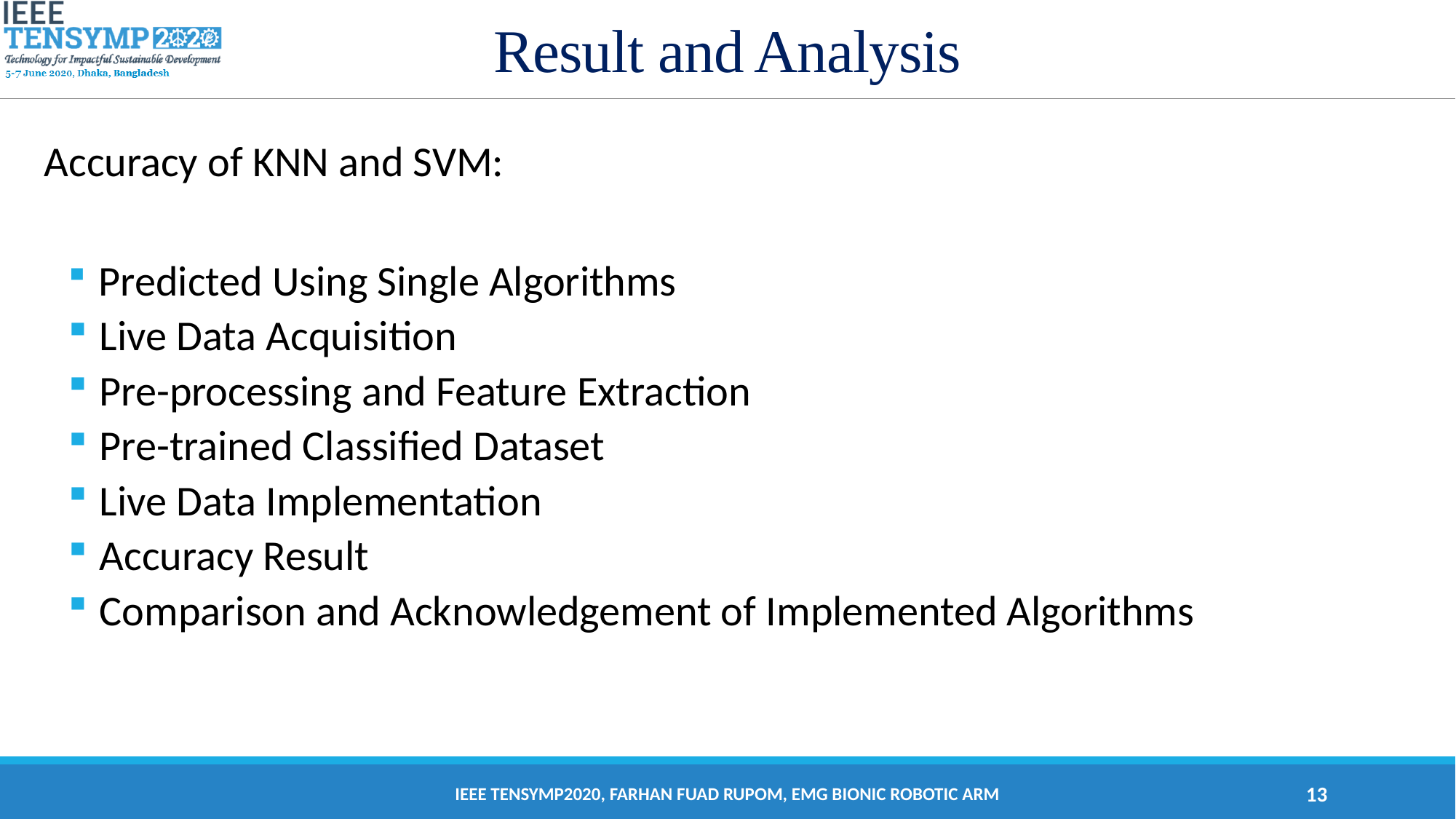

# Result and Analysis
Accuracy of KNN and SVM:

 Predicted Using Single Algorithms
 Live Data Acquisition
 Pre-processing and Feature Extraction
 Pre-trained Classified Dataset
 Live Data Implementation
 Accuracy Result
 Comparison and Acknowledgement of Implemented Algorithms
Ieee tensymp2020, Farhan fuad rupom, emg bionic robotic arm
13